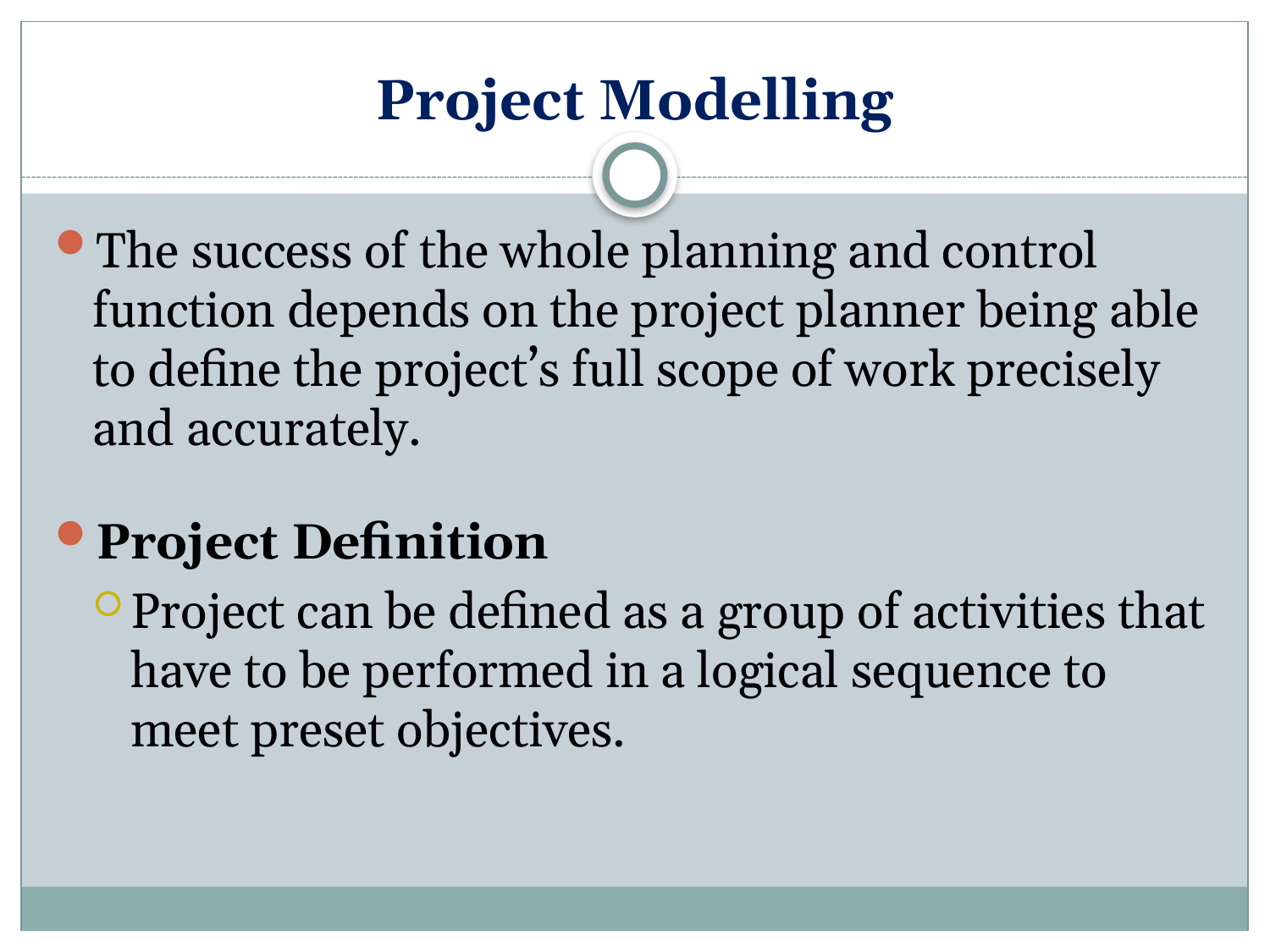

# Project Modelling
The success of the whole planning and control function depends on the project planner being able to define the project’s full scope of work precisely and accurately.

Project Definition
Project can be defined as a group of activities that have to be performed in a logical sequence to meet preset objectives.